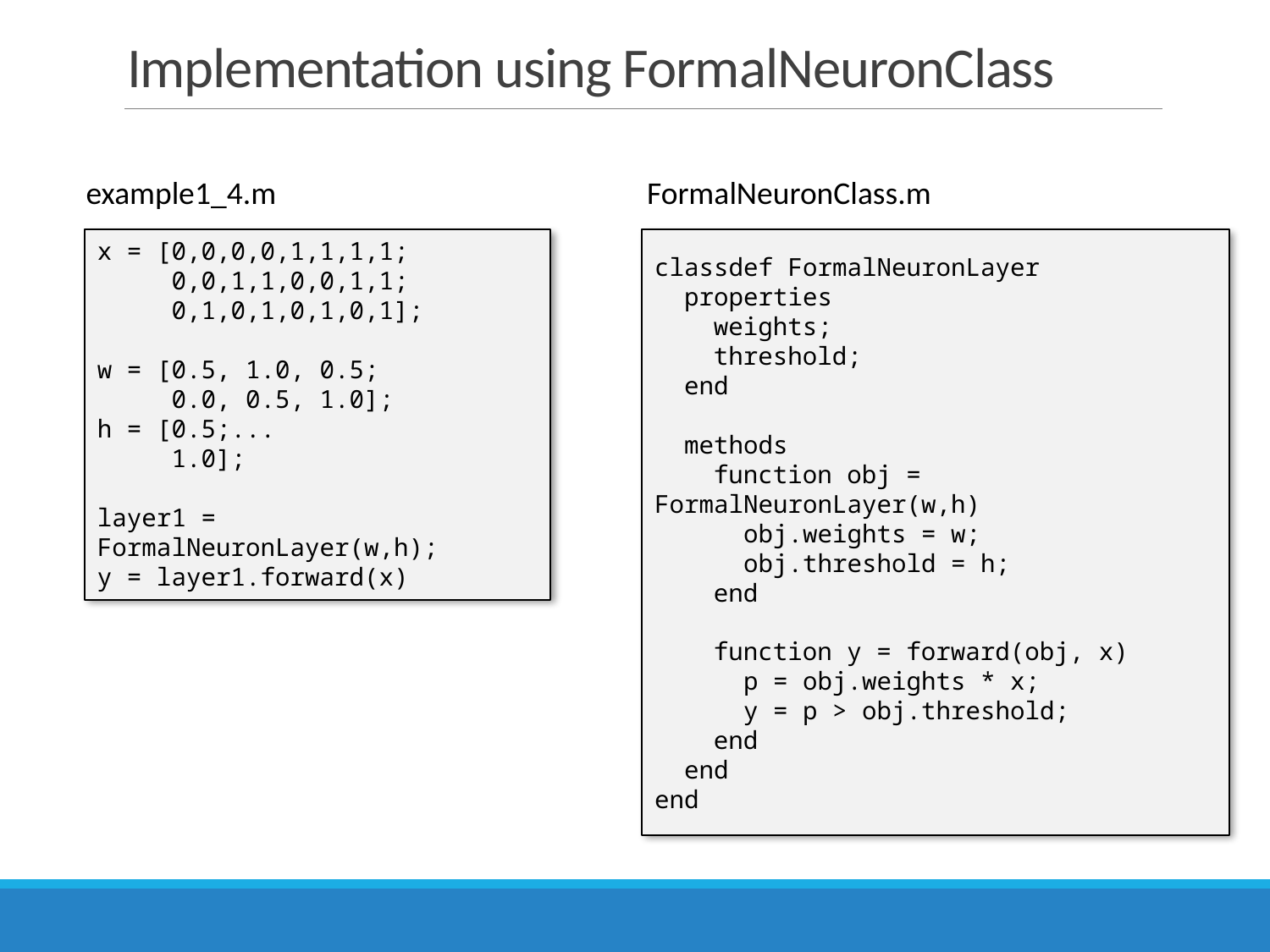

# Implementation using FormalNeuronClass
example1_4.m
FormalNeuronClass.m
x = [0,0,0,0,1,1,1,1;
     0,0,1,1,0,0,1,1;
     0,1,0,1,0,1,0,1];

w = [0.5, 1.0, 0.5;
     0.0, 0.5, 1.0];
h = [0.5;...
     1.0];

layer1 = FormalNeuronLayer(w,h);
y = layer1.forward(x)
classdef FormalNeuronLayer
  properties
    weights;
    threshold;
  end

  methods
    function obj = FormalNeuronLayer(w,h)
      obj.weights = w;
      obj.threshold = h;
    end

    function y = forward(obj, x)
      p = obj.weights * x;
      y = p > obj.threshold;
    end
  end
end